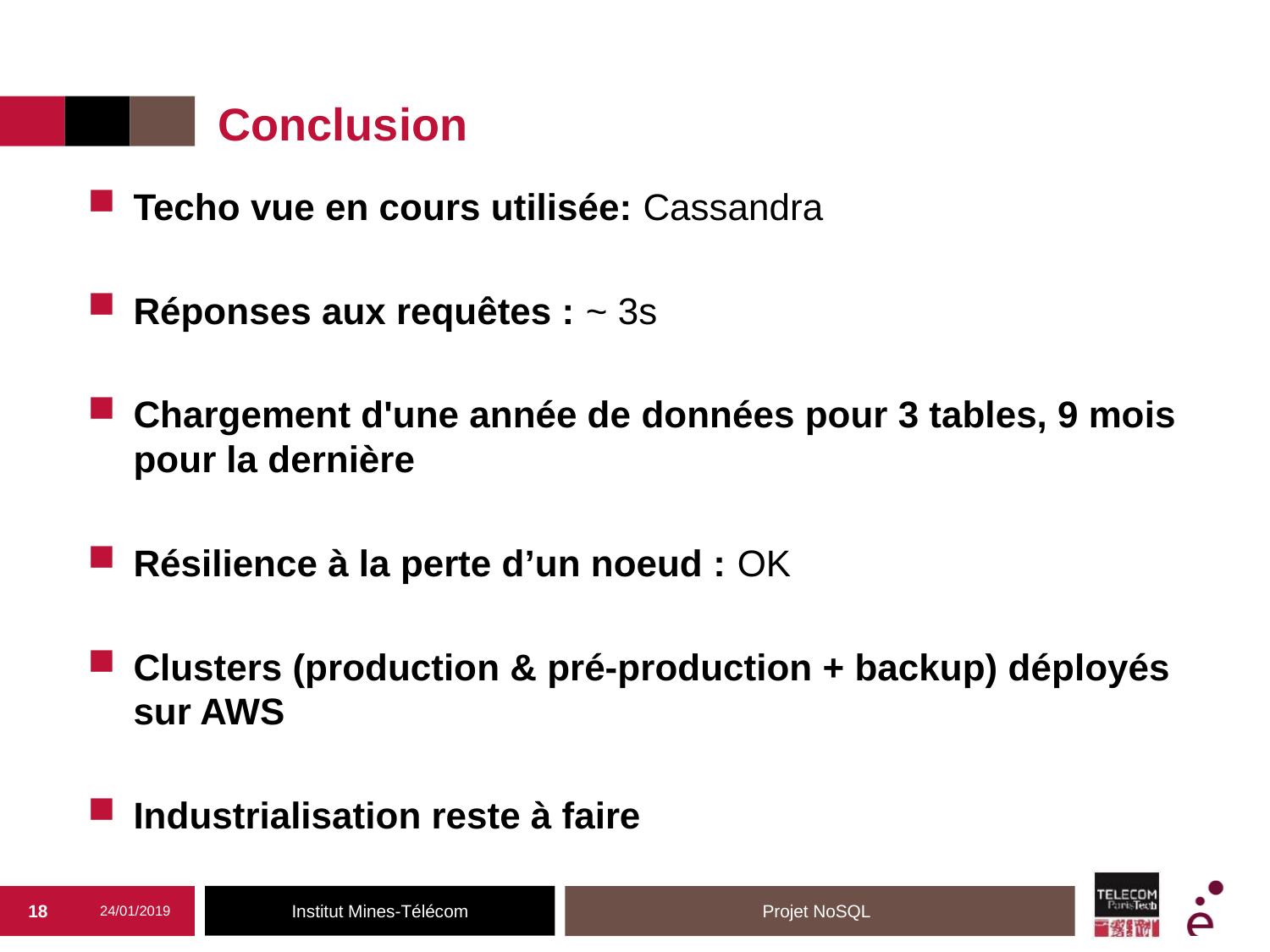

# Conclusion
Techo vue en cours utilisée: Cassandra​

Réponses aux requêtes : ~ 3s

Chargement d'une année de données pour 3 tables, 9 mois pour la dernière

Résilience à la perte d’un noeud : OK

Clusters (production & pré-production + backup) déployés sur AWS​

Industrialisation reste à faire

18
24/01/2019
Projet NoSQL